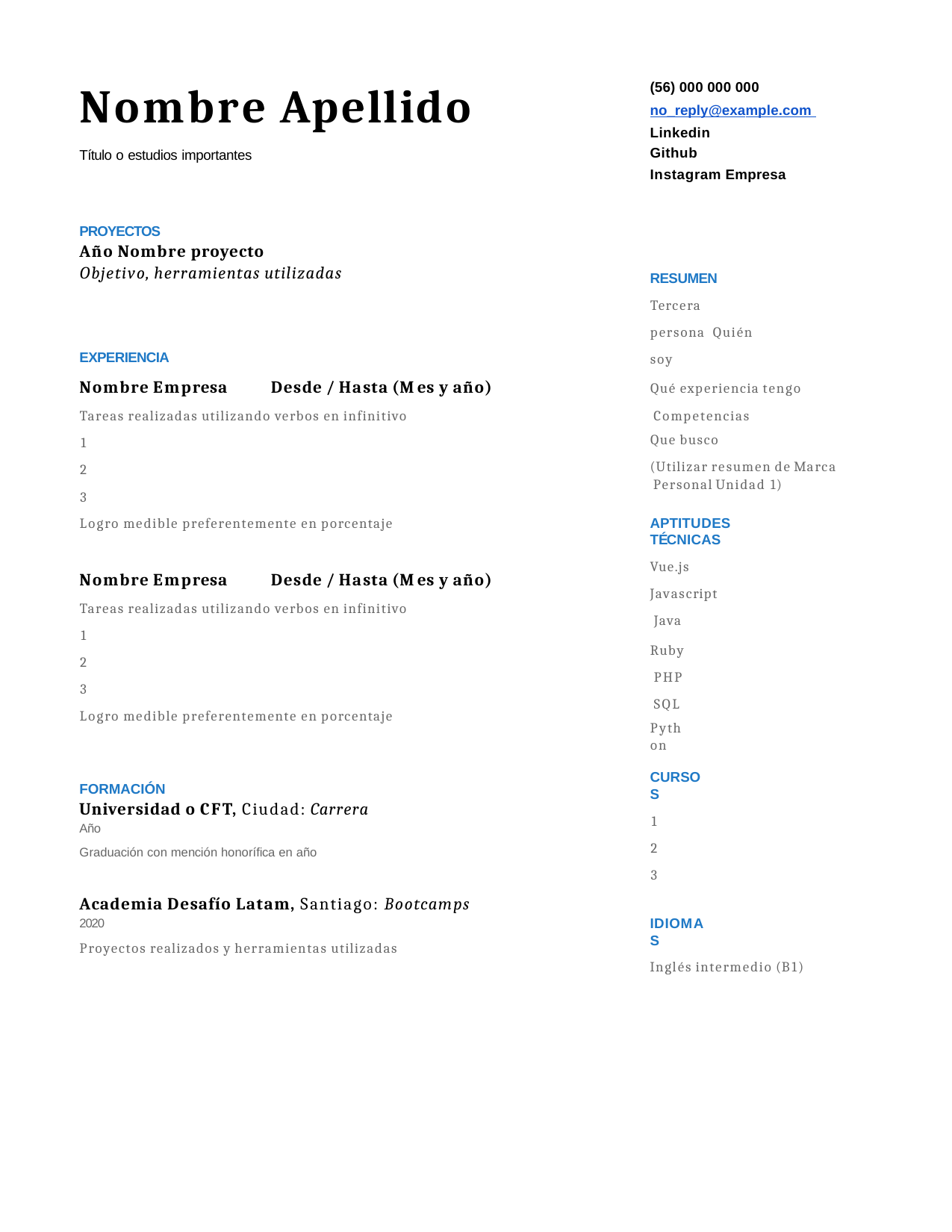

(56) 000 000 000
no_reply@example.com  Linkedin
Github
Instagram Empresa
# Nombre Apellido
Título o estudios importantes
PROYECTOS
Año Nombre proyecto
Objetivo, herramientas utilizadas
RESUMEN
Tercera persona  Quién soy
Qué experiencia tengo  Competencias
Que busco
(Utilizar resumen de Marca  Personal Unidad 1)
EXPERIENCIA
Nombre Empresa	Desde / Hasta (Mes y año)
Tareas realizadas utilizando verbos en infinitivo  1
2
3
Logro medible preferentemente en porcentaje
APTITUDES TÉCNICAS
Vue.js  Javascript  Java
Ruby  PHP  SQL
Python
Nombre Empresa	Desde / Hasta (Mes y año)
Tareas realizadas utilizando verbos en infinitivo  1
2
3
Logro medible preferentemente en porcentaje
CURSOS
1
2
3
FORMACIÓN
Universidad o CFT, Ciudad: Carrera
Año
Graduación con mención honorífica en año
Academia Desafío Latam, Santiago: Bootcamps
2020
Proyectos realizados y herramientas utilizadas
IDIOMAS
Inglés intermedio (B1)